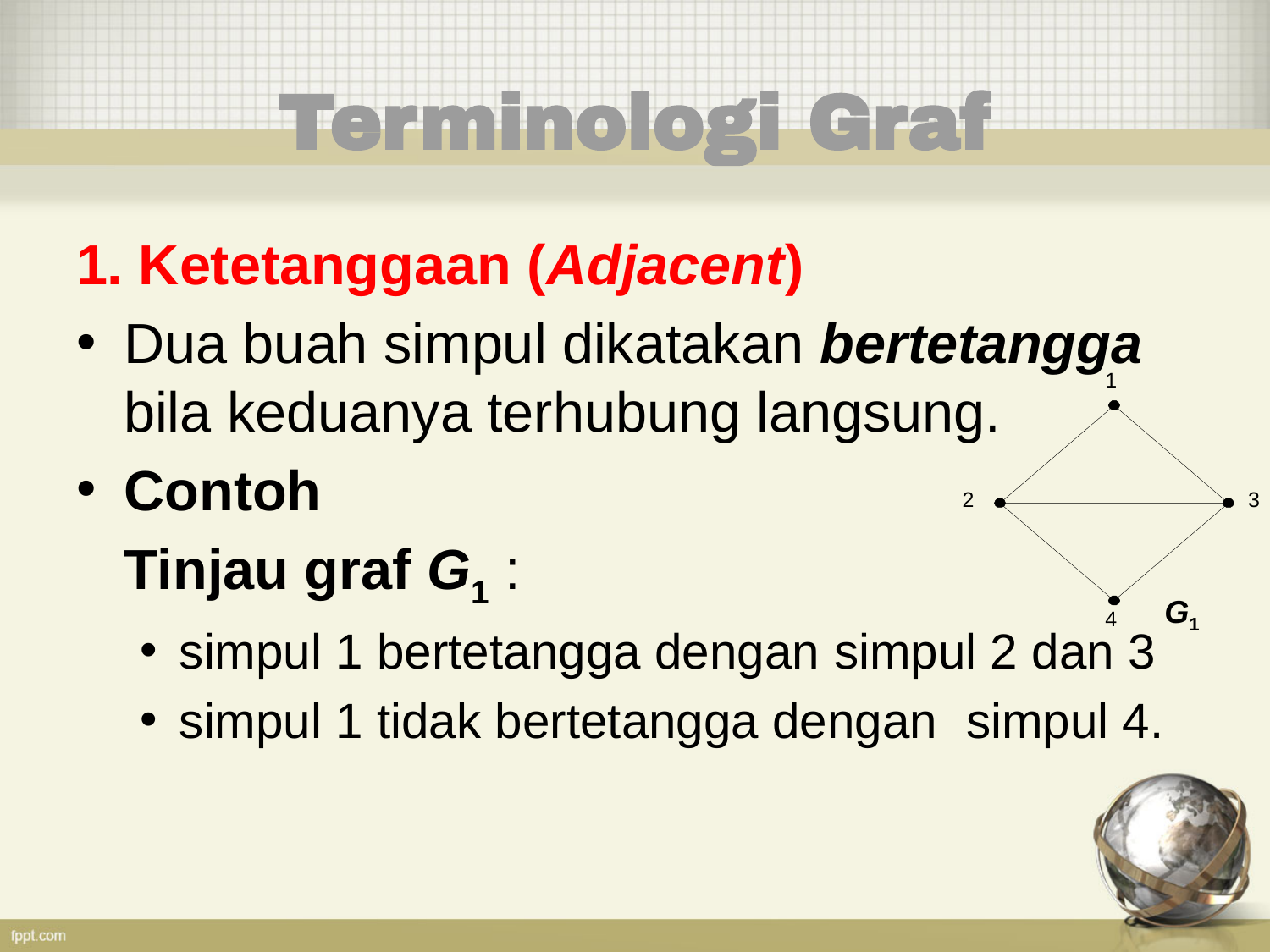

# Terminologi Graf
1. Ketetanggaan (Adjacent)
Dua buah simpul dikatakan bertetangga bila keduanya terhubung langsung.
Contoh
	Tinjau graf G1 :
simpul 1 bertetangga dengan simpul 2 dan 3
simpul 1 tidak bertetangga dengan  simpul 4.

1

2
3

4
G1